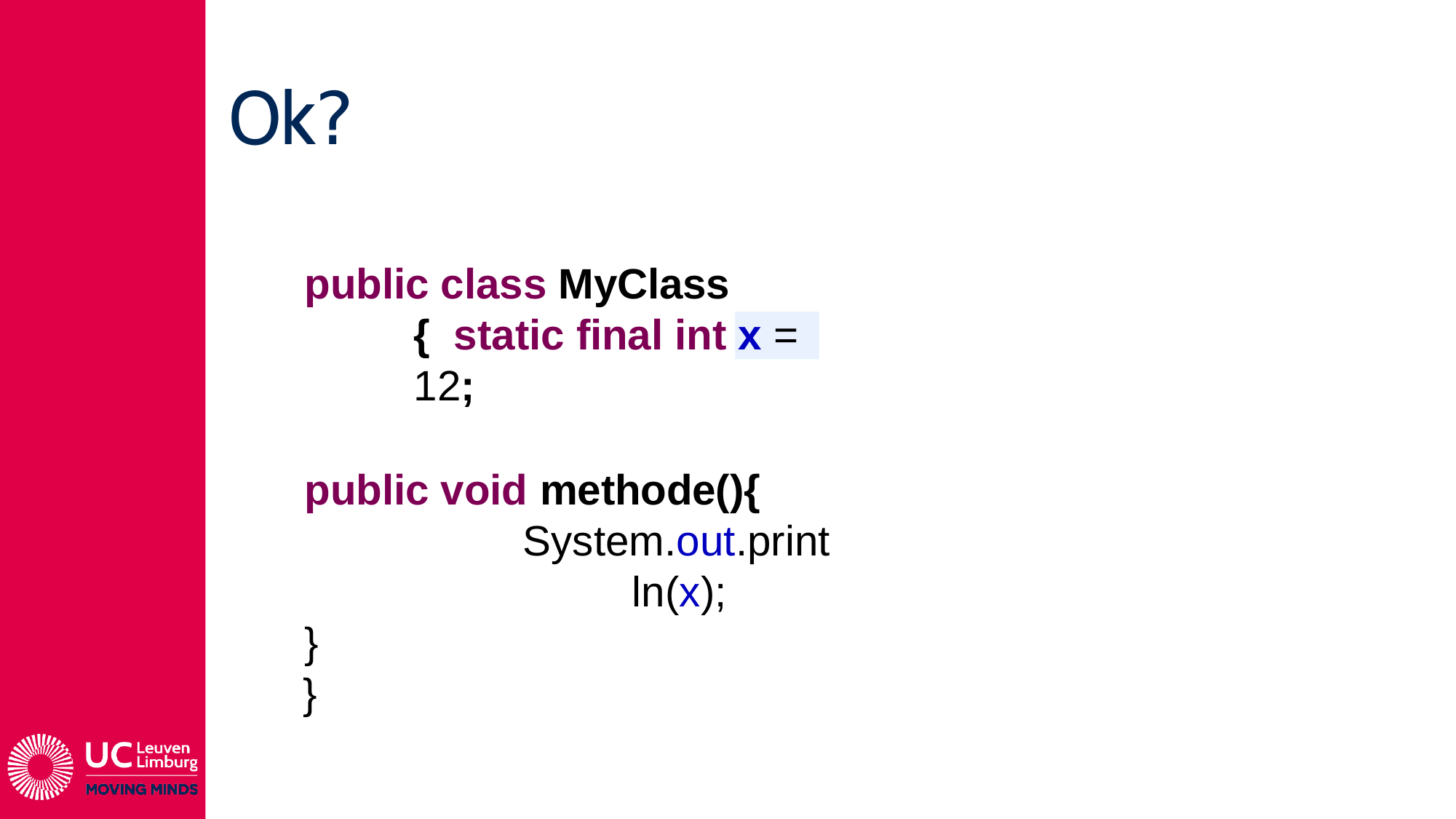

# Ok?
public class MyClass {  static final int x = 12;

public void methode(){
System.out.println(x);
}
}